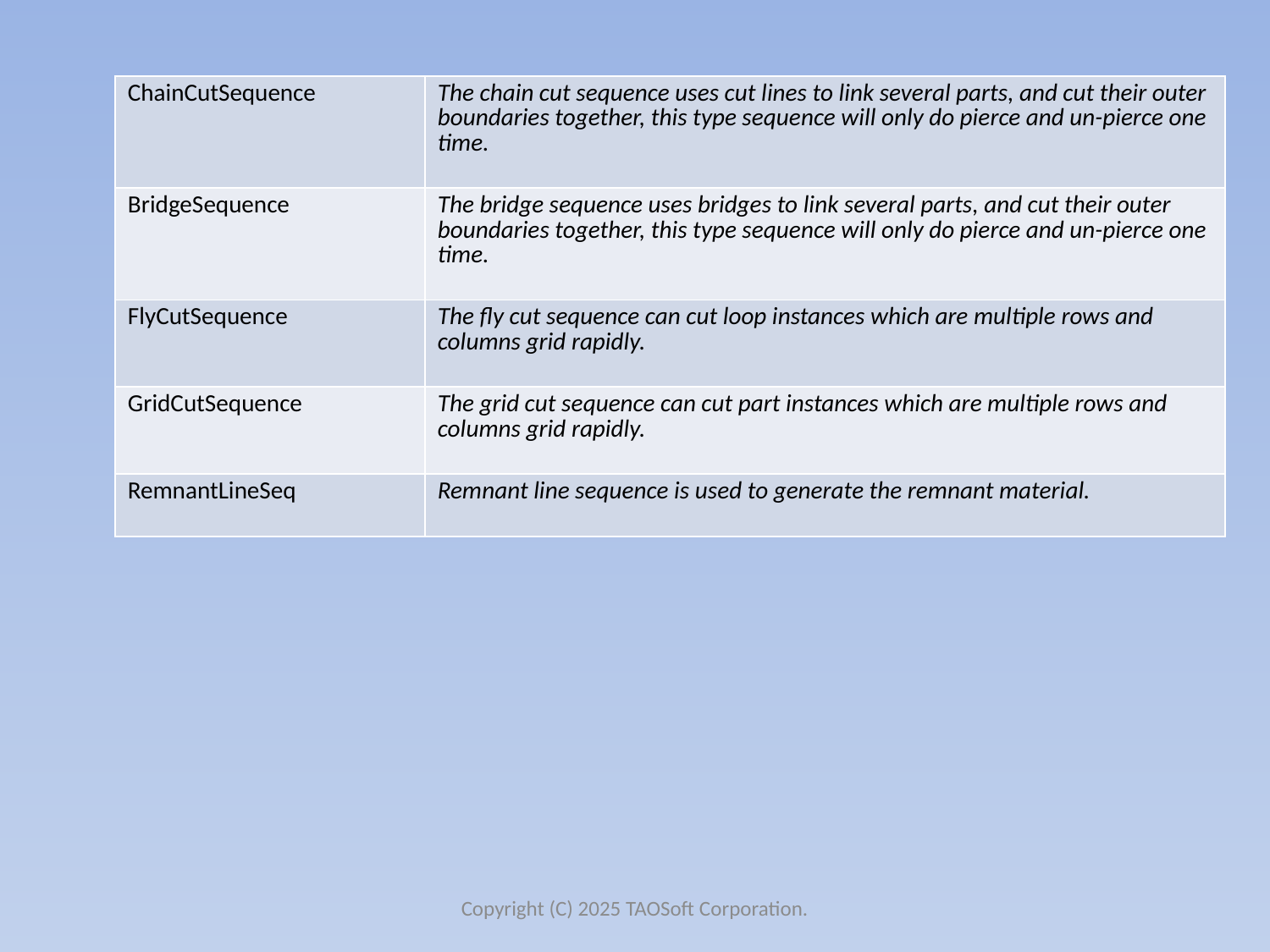

| ChainCutSequence | The chain cut sequence uses cut lines to link several parts, and cut their outer boundaries together, this type sequence will only do pierce and un-pierce one time. |
| --- | --- |
| BridgeSequence | The bridge sequence uses bridges to link several parts, and cut their outer boundaries together, this type sequence will only do pierce and un-pierce one time. |
| FlyCutSequence | The fly cut sequence can cut loop instances which are multiple rows and columns grid rapidly. |
| GridCutSequence | The grid cut sequence can cut part instances which are multiple rows and columns grid rapidly. |
| RemnantLineSeq | Remnant line sequence is used to generate the remnant material. |
Copyright (C) 2025 TAOSoft Corporation.
11